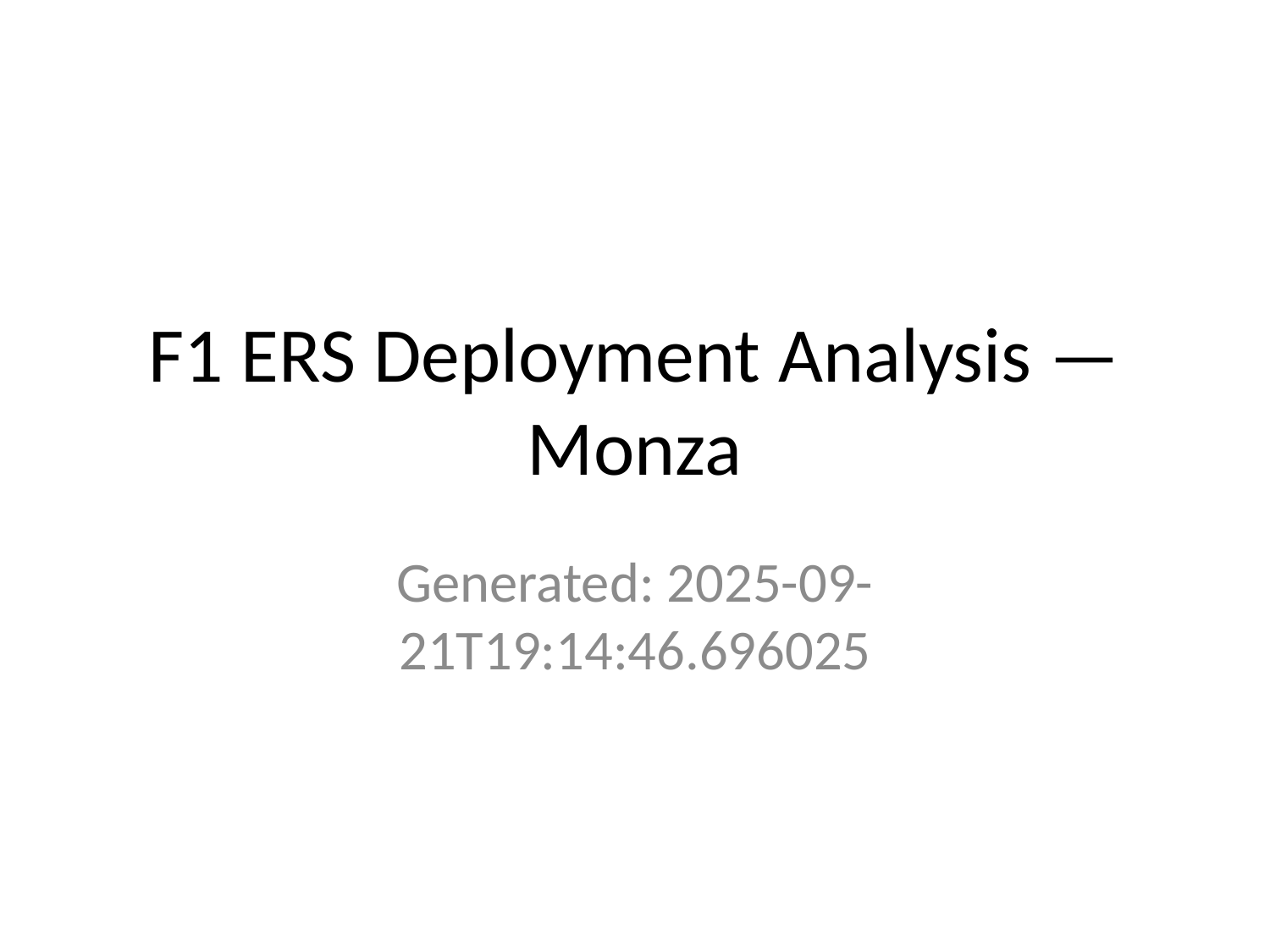

# F1 ERS Deployment Analysis — Monza
Generated: 2025-09-21T19:14:46.696025